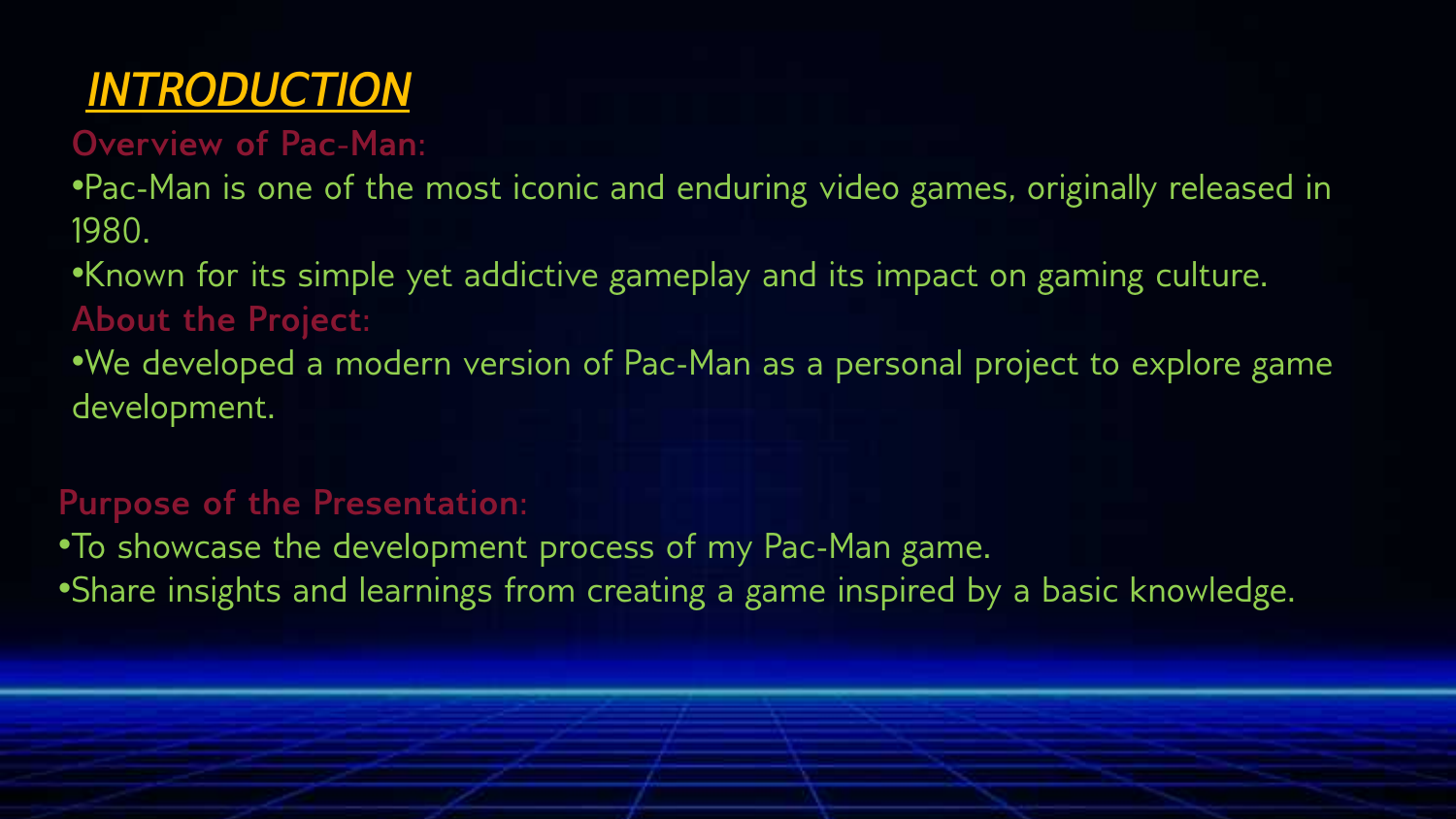

INTRODUCTION
Overview of Pac-Man:
Pac-Man is one of the most iconic and enduring video games, originally released in 1980.
Known for its simple yet addictive gameplay and its impact on gaming culture.

About the Project:
We developed a modern version of Pac-Man as a personal project to explore game development.
Purpose of the Presentation:
To showcase the development process of my Pac-Man game.
Share insights and learnings from creating a game inspired by a basic knowledge.